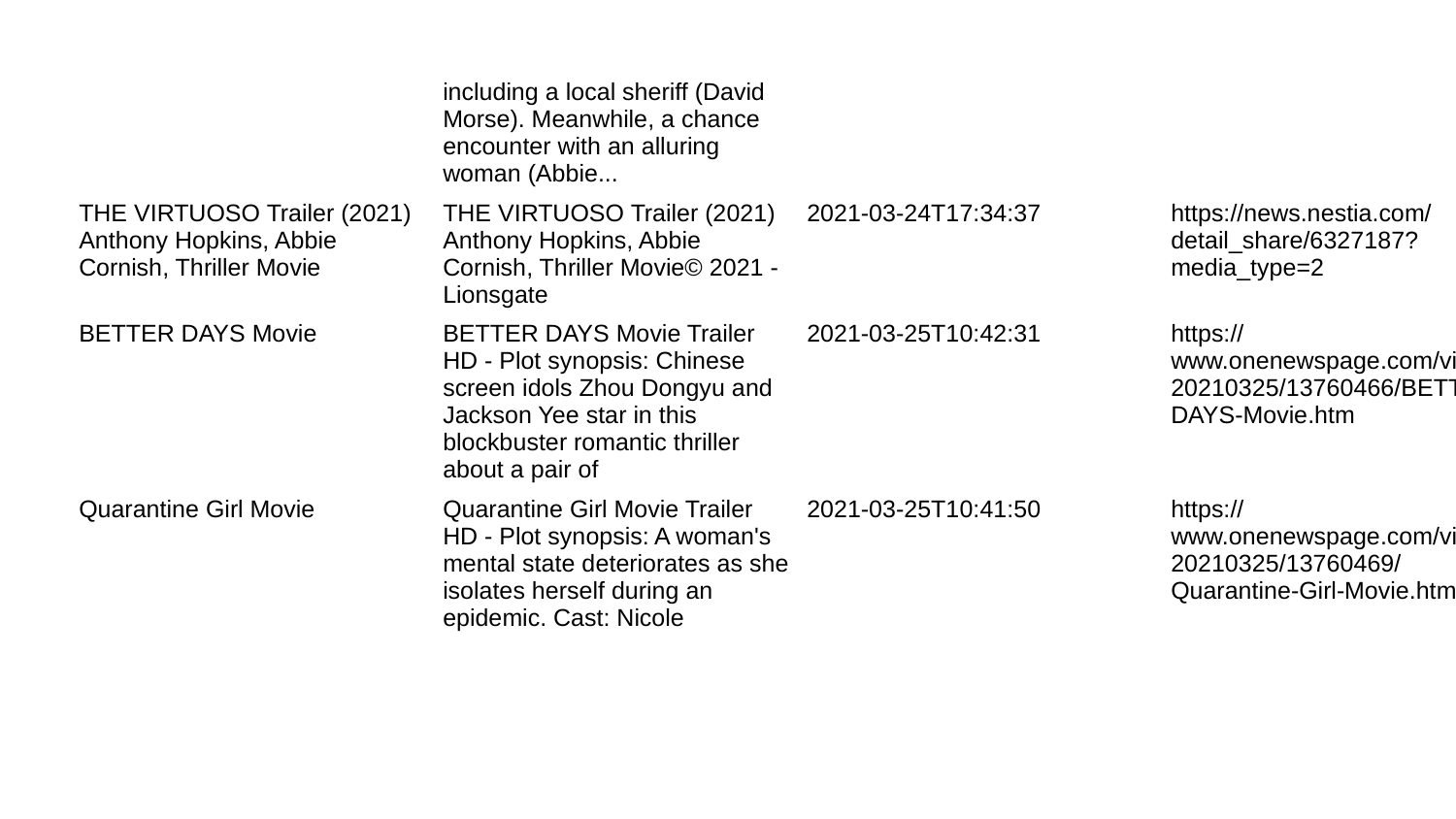

|  | including a local sheriff (David Morse). Meanwhile, a chance encounter with an alluring woman (Abbie... |  |  |
| --- | --- | --- | --- |
| THE VIRTUOSO Trailer (2021) Anthony Hopkins, Abbie Cornish, Thriller Movie | THE VIRTUOSO Trailer (2021) Anthony Hopkins, Abbie Cornish, Thriller Movie© 2021 - Lionsgate | 2021-03-24T17:34:37 | https://news.nestia.com/detail\_share/6327187?media\_type=2 |
| BETTER DAYS Movie | BETTER DAYS Movie Trailer HD - Plot synopsis: Chinese screen idols Zhou Dongyu and Jackson Yee star in this blockbuster romantic thriller about a pair of | 2021-03-25T10:42:31 | https://www.onenewspage.com/video/20210325/13760466/BETTER-DAYS-Movie.htm |
| Quarantine Girl Movie | Quarantine Girl Movie Trailer HD - Plot synopsis: A woman's mental state deteriorates as she isolates herself during an epidemic. Cast: Nicole | 2021-03-25T10:41:50 | https://www.onenewspage.com/video/20210325/13760469/Quarantine-Girl-Movie.htm |